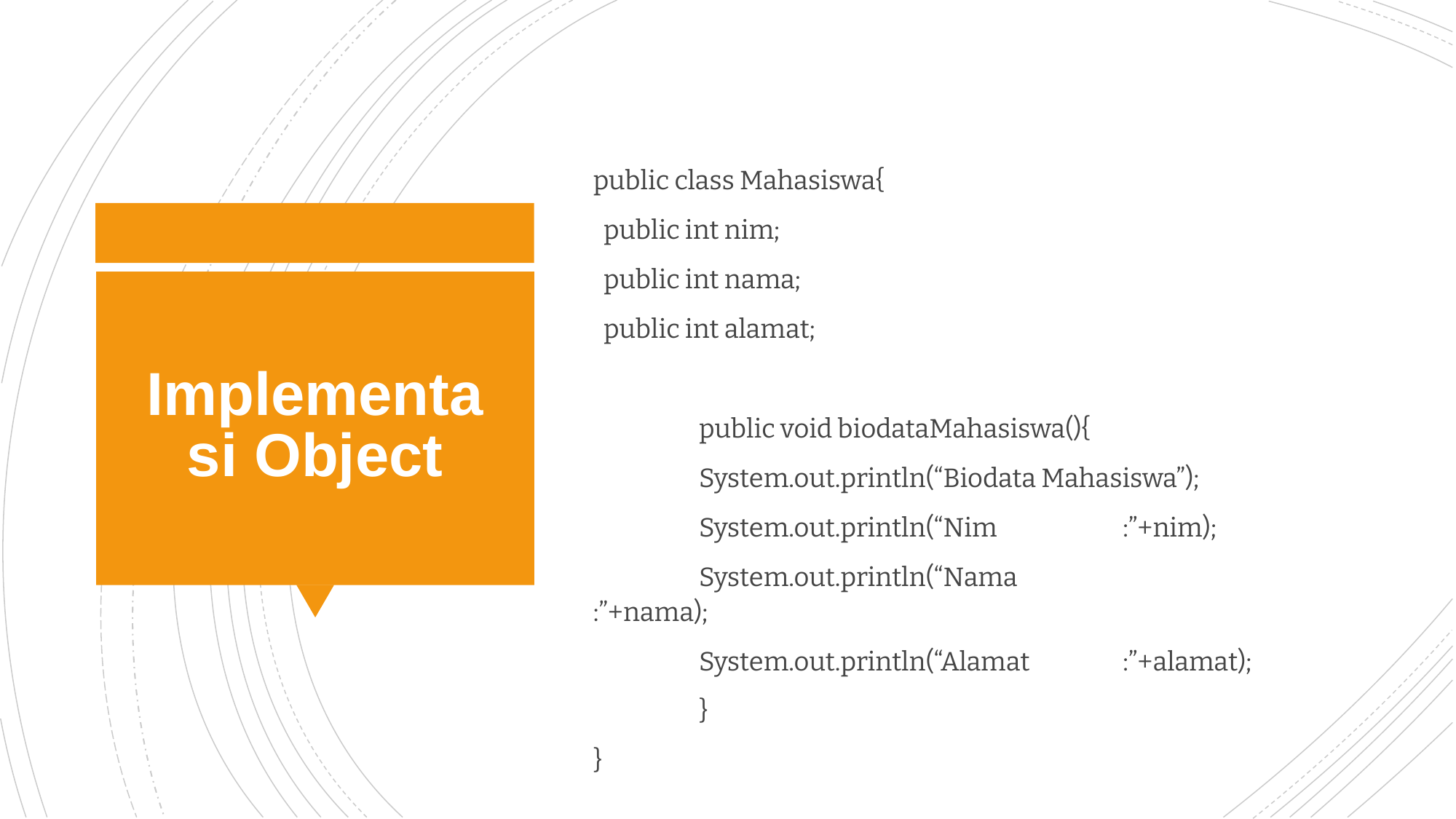

public class Mahasiswa{
  public int nim;
  public int nama;
  public int alamat;

	public void biodataMahasiswa(){
	System.out.println(“Biodata Mahasiswa”);
	System.out.println(“Nim	  	:”+nim);
	System.out.println(“Nama	  	:”+nama);
	System.out.println(“Alamat	:”+alamat);
	}
}

# Implementasi Object